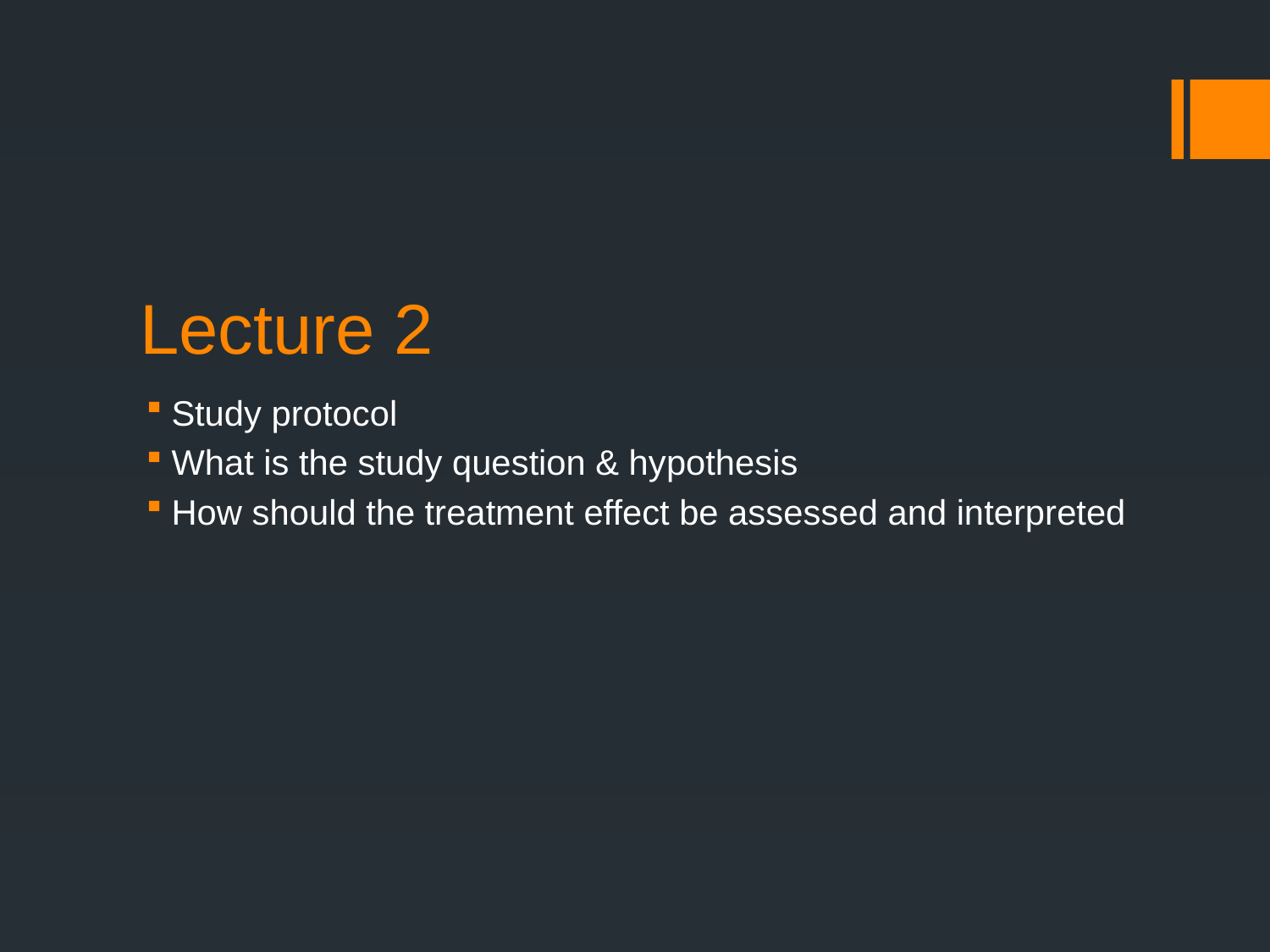

# Lecture 2
Study protocol
What is the study question & hypothesis
How should the treatment effect be assessed and interpreted